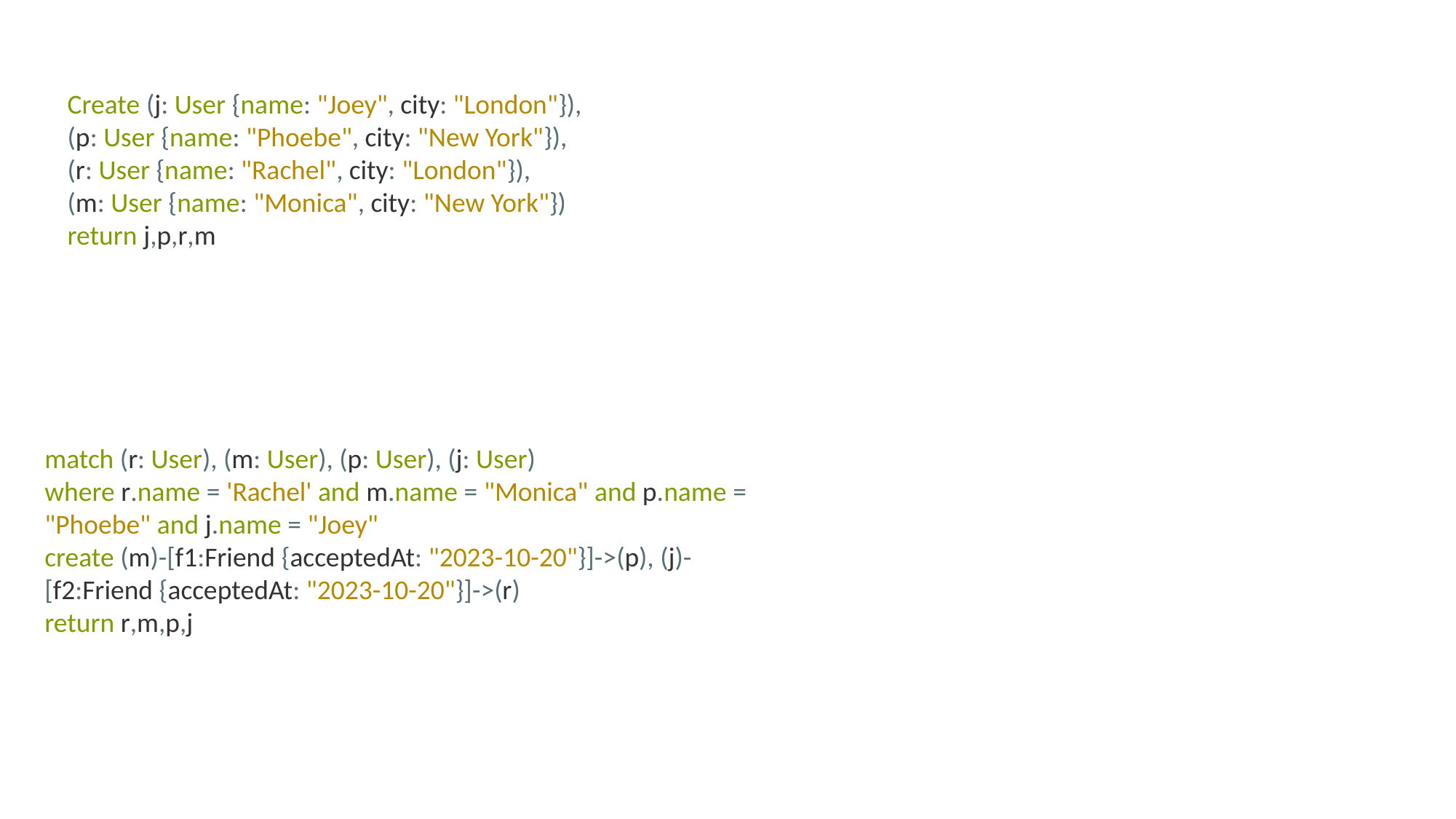

Create (j: User {name: "Joey", city: "London"}),
(p: User {name: "Phoebe", city: "New York"}),
(r: User {name: "Rachel", city: "London"}),
(m: User {name: "Monica", city: "New York"})
return j,p,r,m
match (r: User), (m: User), (p: User), (j: User)
where r.name = 'Rachel' and m.name = "Monica" and p.name = "Phoebe" and j.name = "Joey"
create (m)-[f1:Friend {acceptedAt: "2023-10-20"}]->(p), (j)-[f2:Friend {acceptedAt: "2023-10-20"}]->(r)
return r,m,p,j